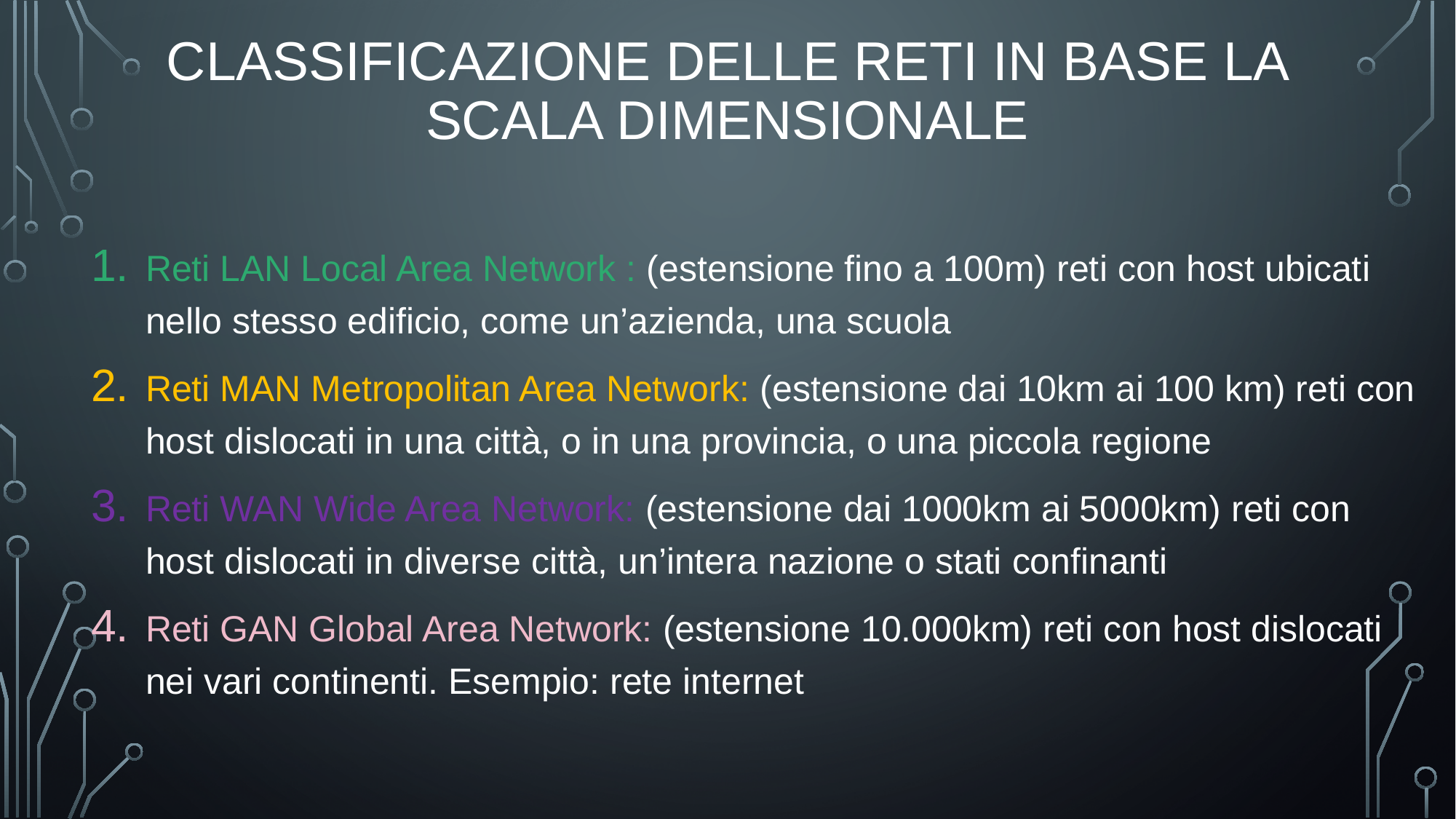

# Classificazione delle reti in base la scala dimensionale
Reti LAN Local Area Network : (estensione fino a 100m) reti con host ubicati nello stesso edificio, come un’azienda, una scuola
Reti MAN Metropolitan Area Network: (estensione dai 10km ai 100 km) reti con host dislocati in una città, o in una provincia, o una piccola regione
Reti WAN Wide Area Network: (estensione dai 1000km ai 5000km) reti con host dislocati in diverse città, un’intera nazione o stati confinanti
Reti GAN Global Area Network: (estensione 10.000km) reti con host dislocati nei vari continenti. Esempio: rete internet